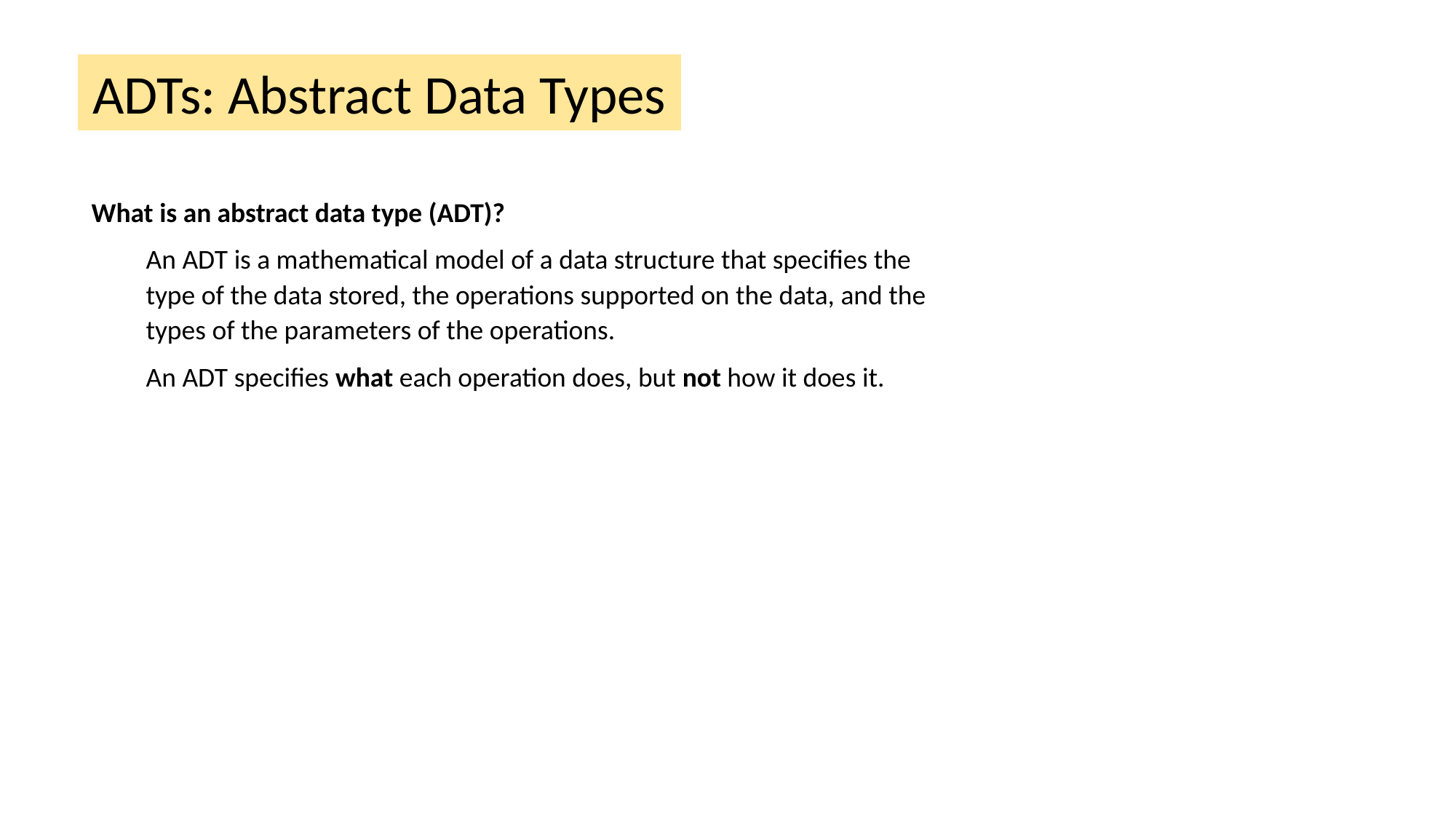

ADTs: Abstract Data Types
What is an abstract data type (ADT)?
An ADT is a mathematical model of a data structure that specifies the type of the data stored, the operations supported on the data, and the types of the parameters of the operations.
An ADT specifies what each operation does, but not how it does it.